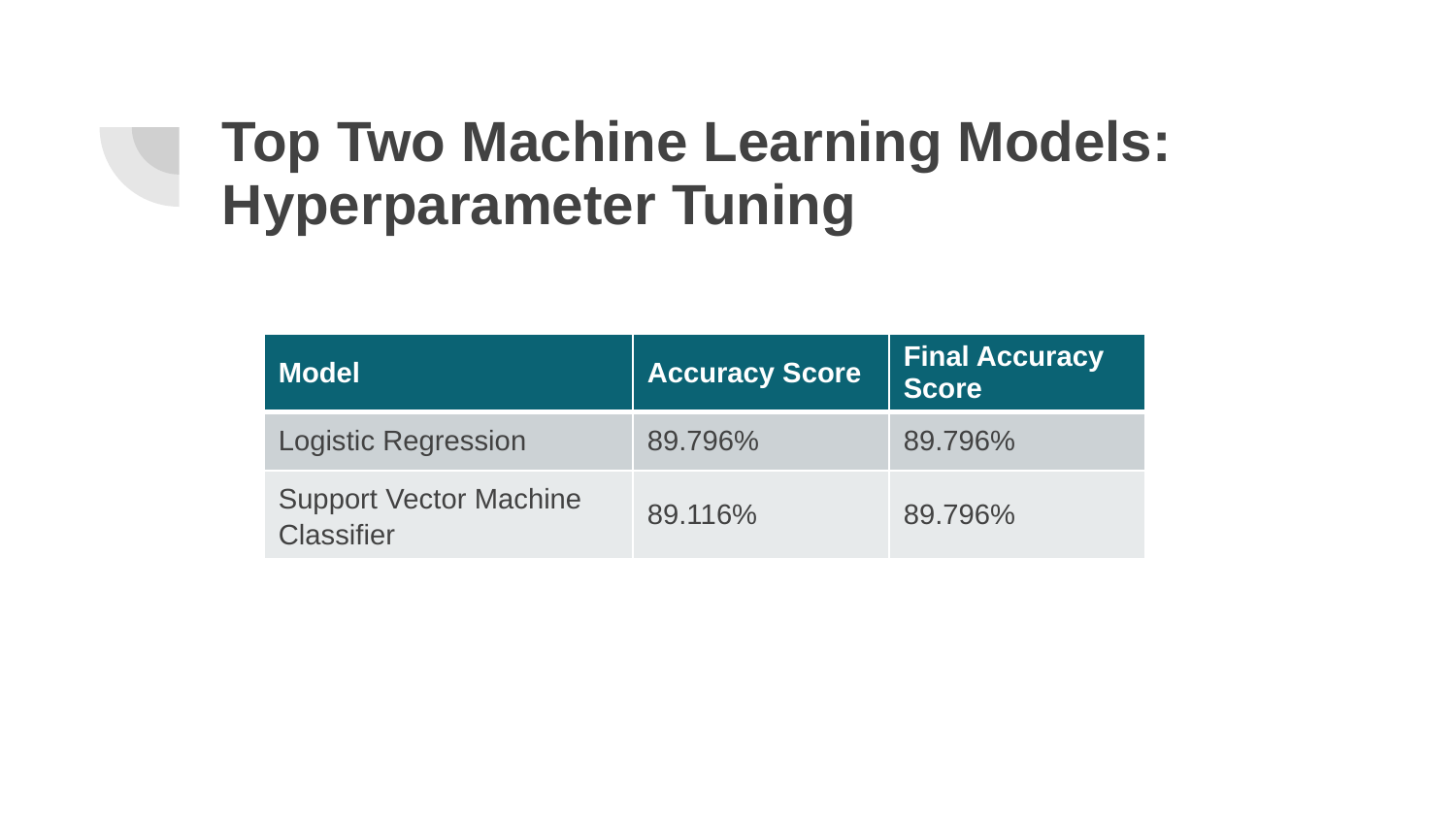

# Top Two Machine Learning Models: Hyperparameter Tuning
| Model | Accuracy Score | Final Accuracy Score |
| --- | --- | --- |
| Logistic Regression | 89.796% | 89.796% |
| Support Vector Machine Classifier | 89.116% | 89.796% |